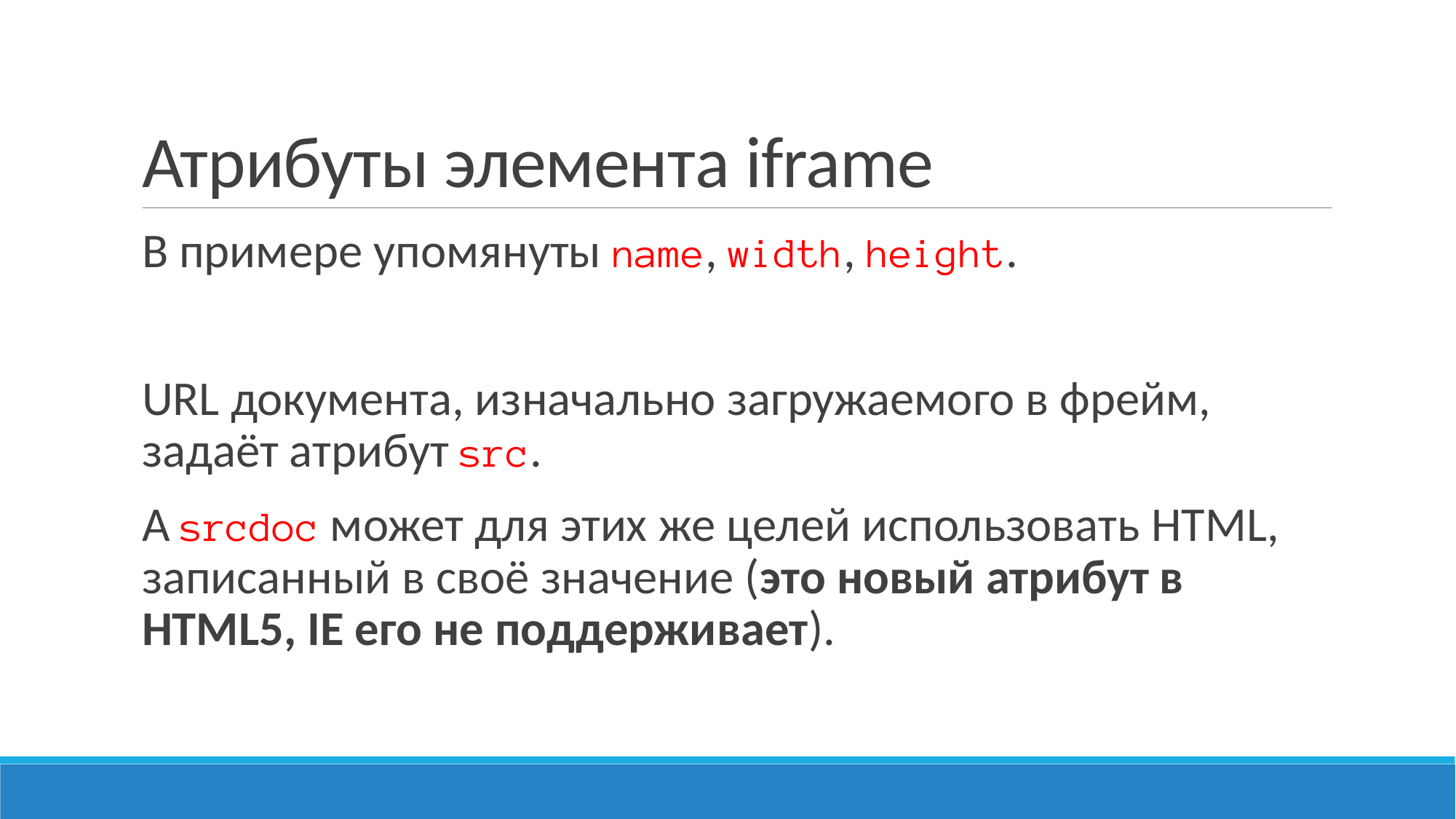

# Атрибуты элемента iframe
В примере упомянуты name, width, height.

URL документа, изначально загружаемого в фрейм, задаёт атрибут src.
А srcdoc может для этих же целей использовать HTML, записанный в своё значение (это новый атрибут в HTML5, IE его не поддерживает).